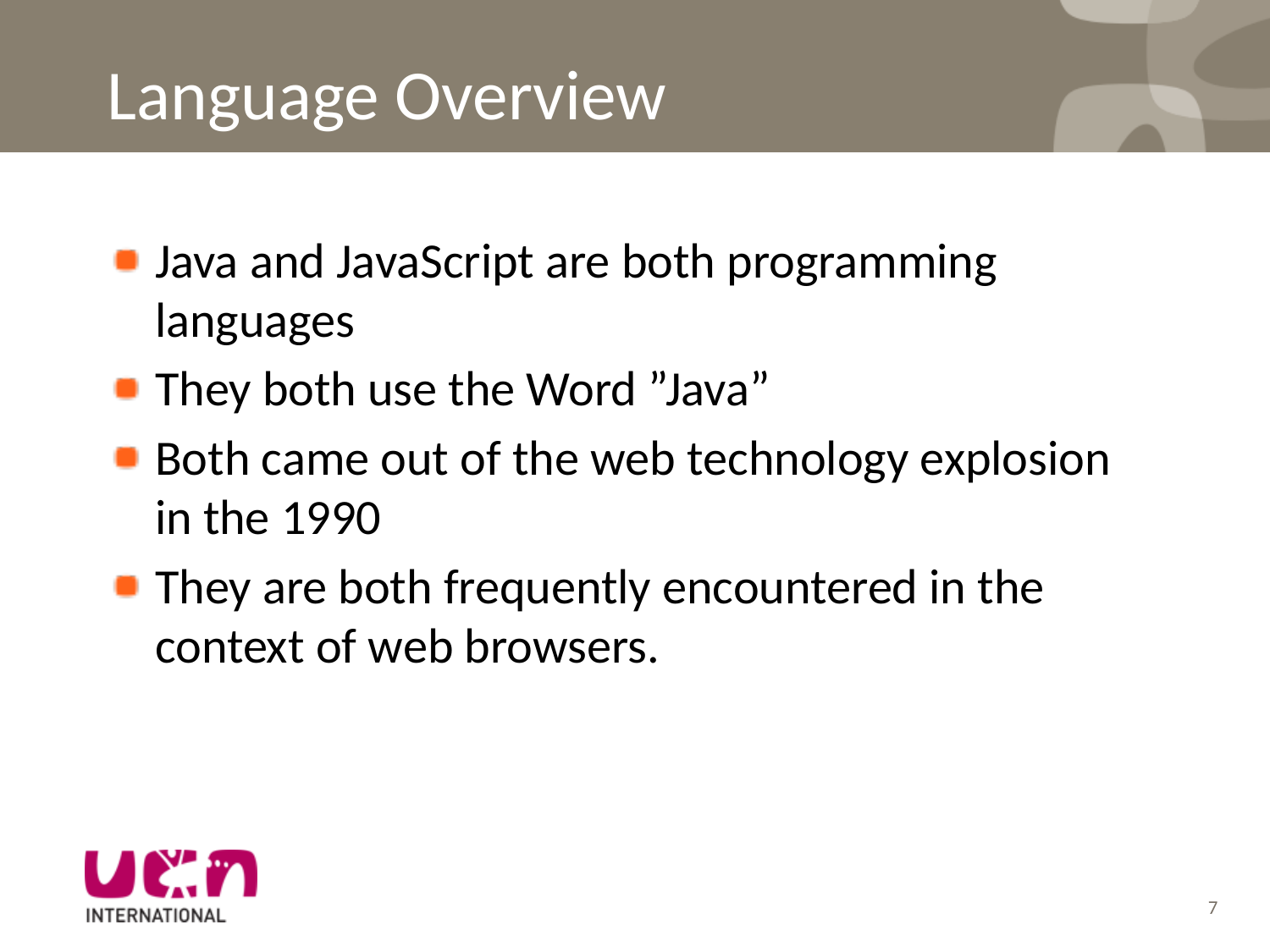

# Language Overview
Java and JavaScript are both programming languages
They both use the Word ”Java”
Both came out of the web technology explosion in the 1990
They are both frequently encountered in the context of web browsers.

7